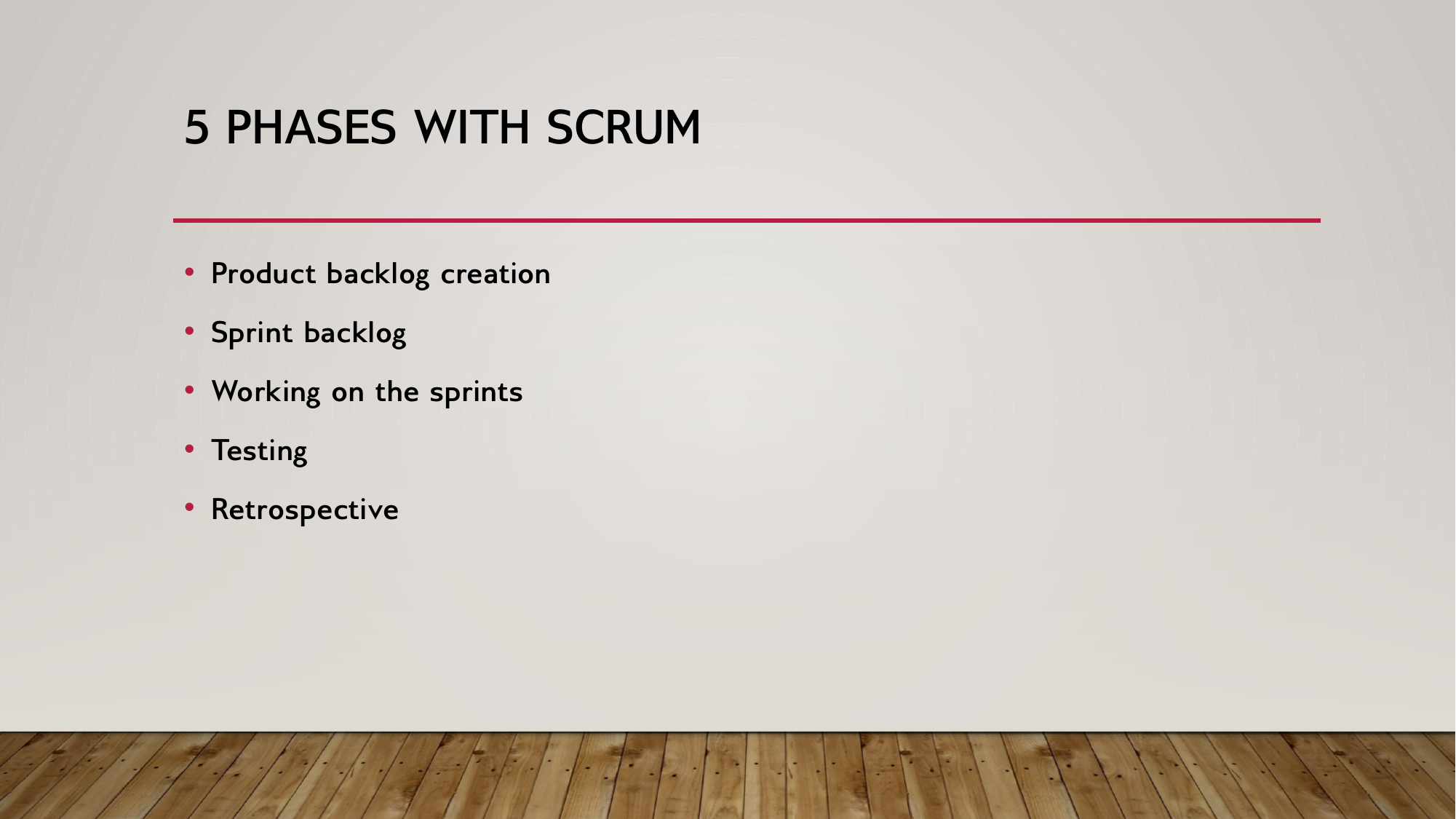

# 5 Phases with scrum
Product backlog creation
Sprint backlog
Working on the sprints
Testing
Retrospective